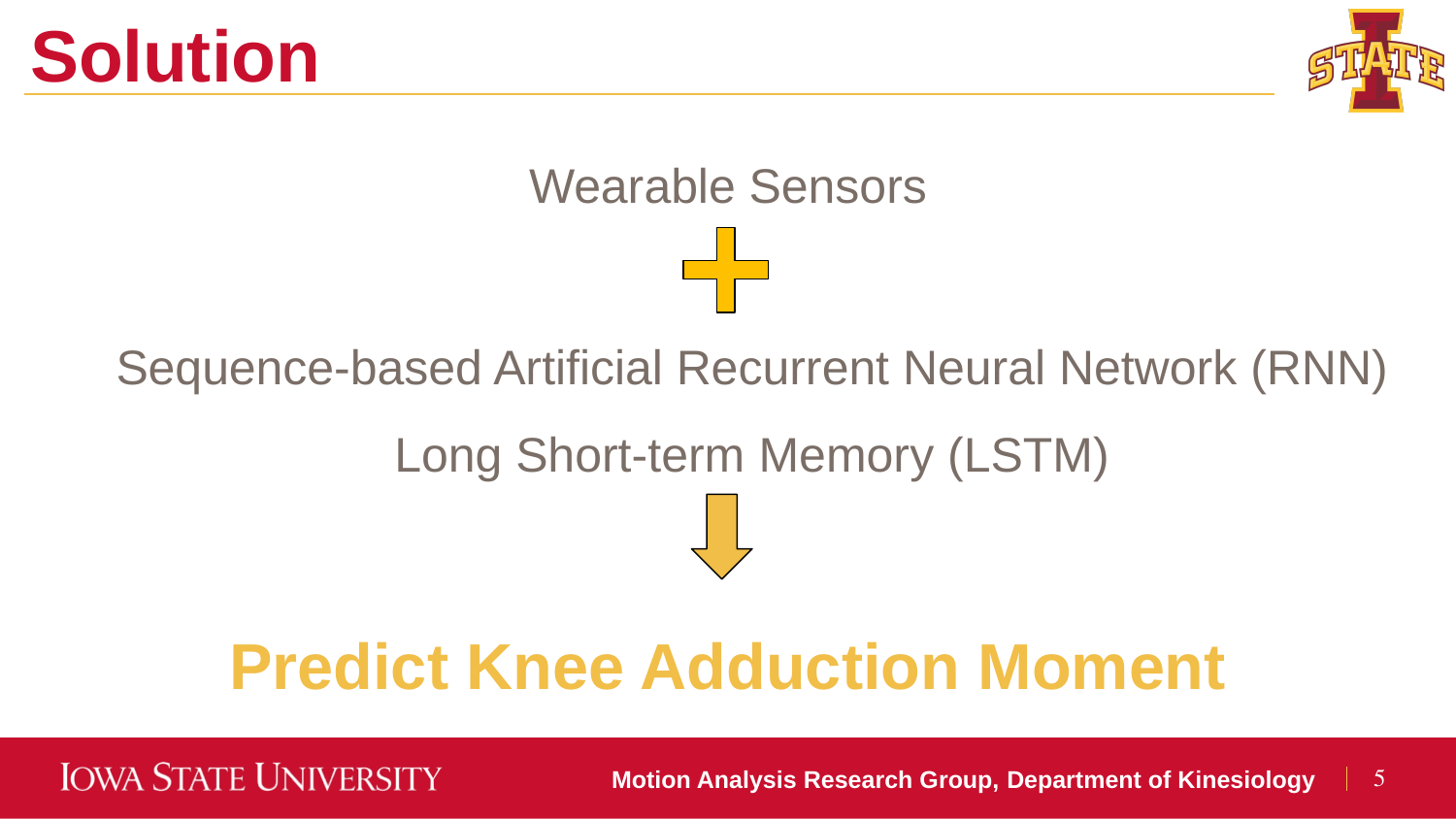

Solution
Wearable Sensors

Sequence-based Artificial Recurrent Neural Network (RNN)
Long Short-term Memory (LSTM)

Predict Knee Adduction Moment